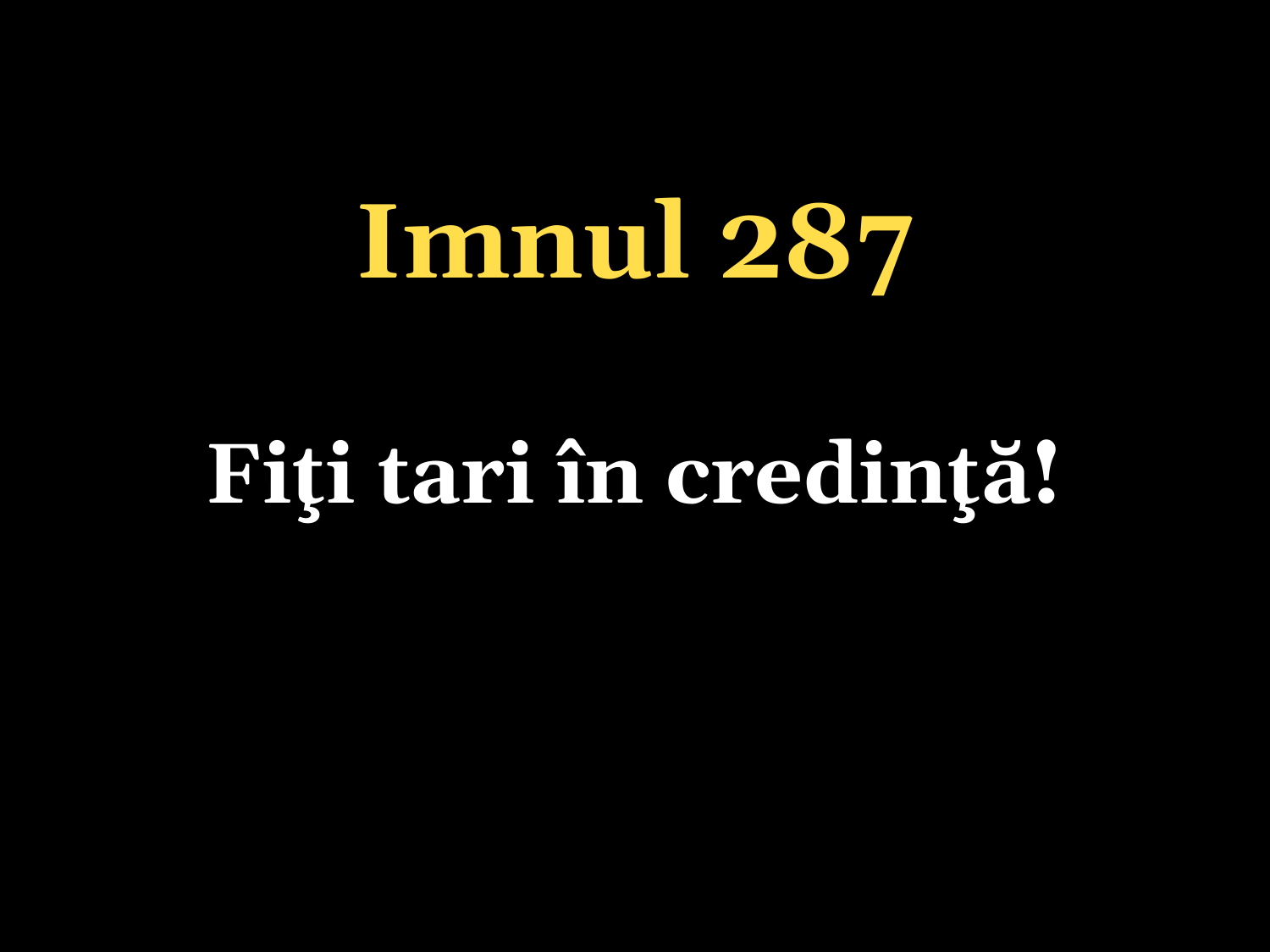

Imnul 287

Fiţi tari în credinţă!
131/920